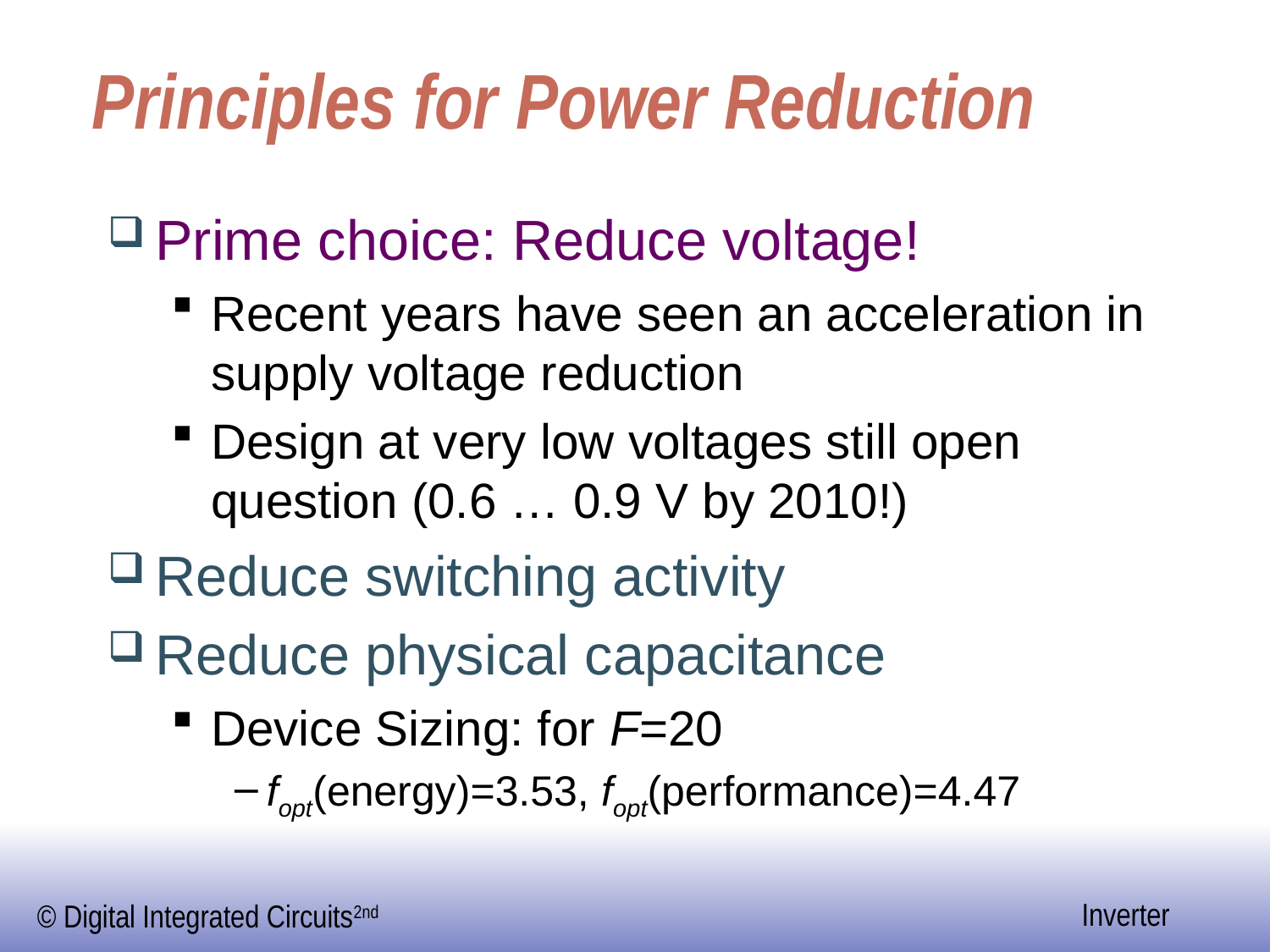

# Principles for Power Reduction
Prime choice: Reduce voltage!
Recent years have seen an acceleration in supply voltage reduction
Design at very low voltages still open question (0.6 … 0.9 V by 2010!)
Reduce switching activity
Reduce physical capacitance
Device Sizing: for F=20
fopt(energy)=3.53, fopt(performance)=4.47